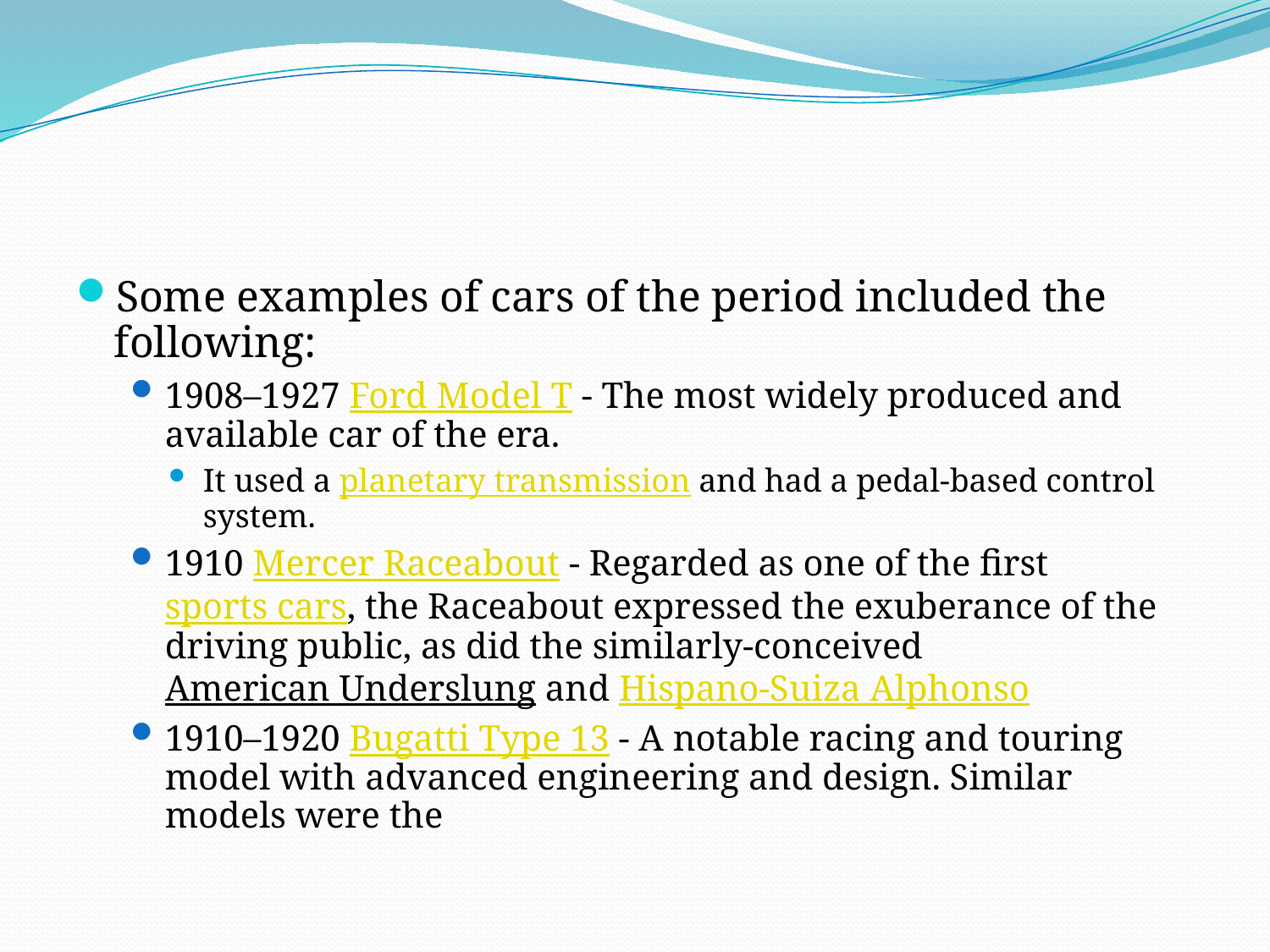

#
Some examples of cars of the period included the following:
1908–1927 Ford Model T - The most widely produced and available car of the era.
It used a planetary transmission and had a pedal-based control system.
1910 Mercer Raceabout - Regarded as one of the first sports cars, the Raceabout expressed the exuberance of the driving public, as did the similarly-conceived American Underslung and Hispano-Suiza Alphonso
1910–1920 Bugatti Type 13 - A notable racing and touring model with advanced engineering and design. Similar models were the